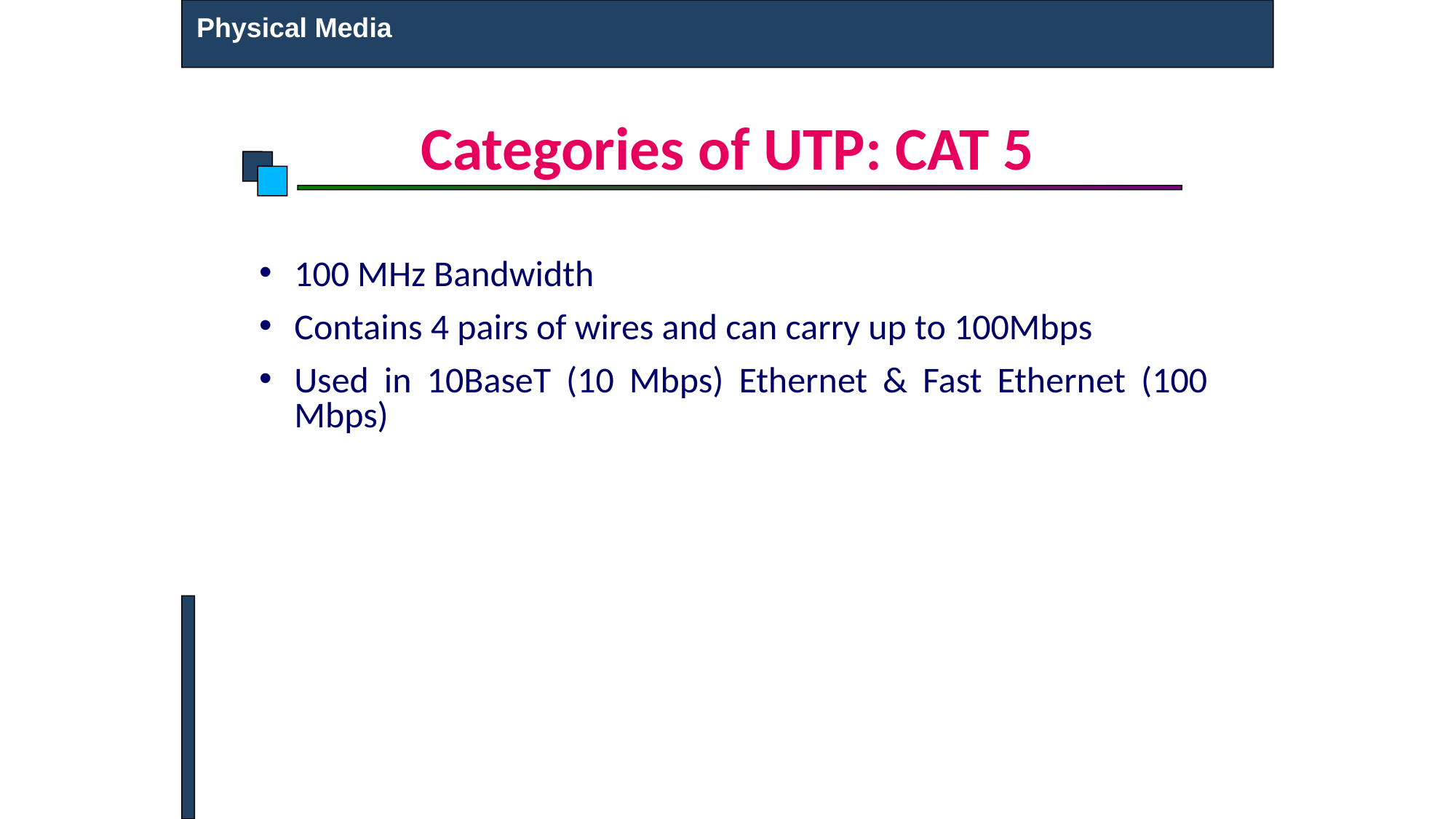

Physical Media
# Categories of UTP: CAT 5

100 MHz Bandwidth
Contains 4 pairs of wires and can carry up to 100Mbps
Used in 10BaseT (10 Mbps) Ethernet & Fast Ethernet (100 Mbps)